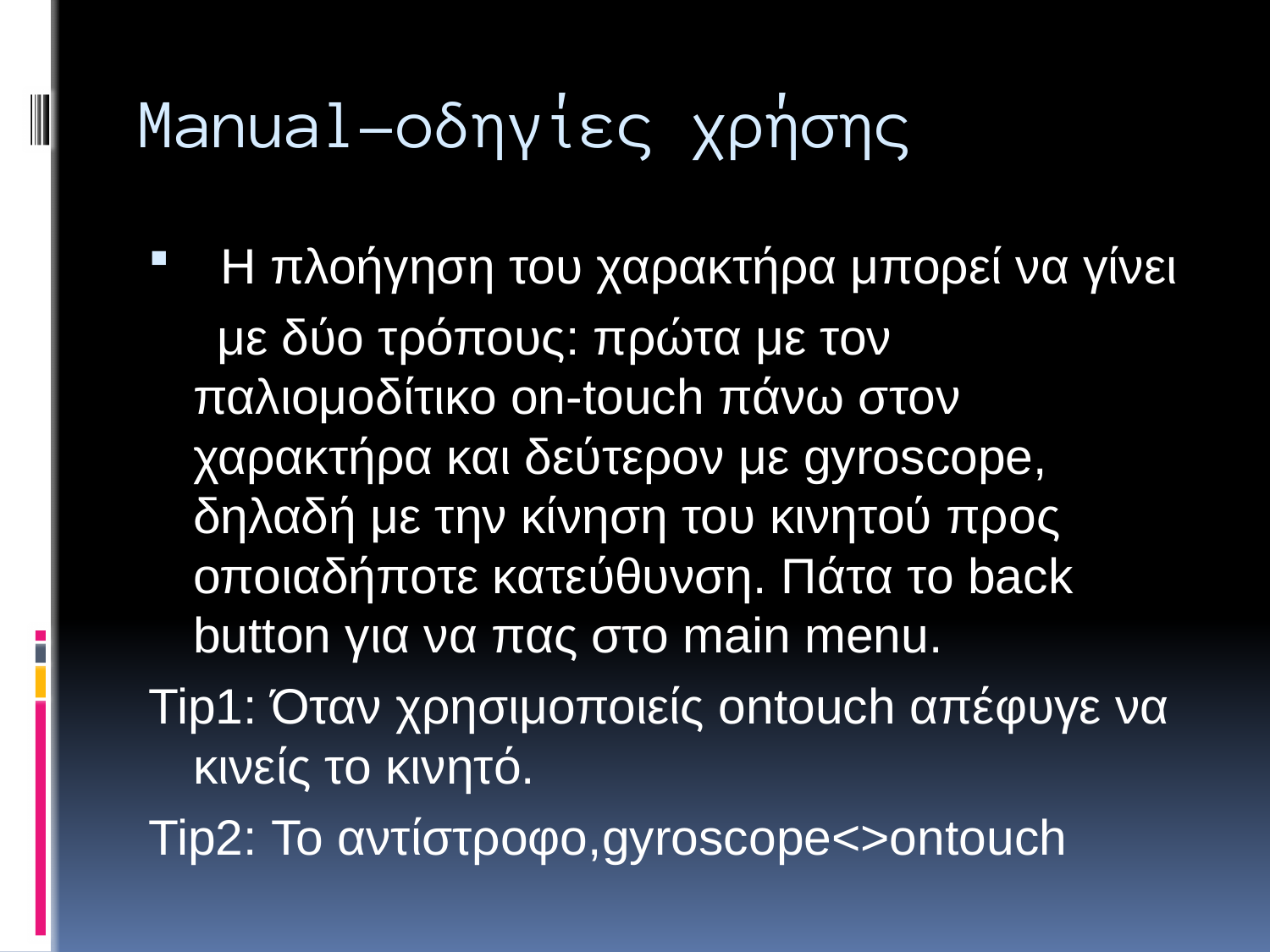

# Manual-οδηγίες χρήσης
  Η πλοήγηση του χαρακτήρα μπορεί να γίνει
     με δύο τρόπους: πρώτα με τον παλιομοδίτικο on-touch πάνω στον χαρακτήρα και δεύτερον με gyroscope, δηλαδή με την κίνηση του κινητού προς οποιαδήποτε κατεύθυνση. Πάτα το back button για να πας στο main menu.
Tip1: Όταν χρησιμοποιείς ontouch απέφυγε να κινείς το κινητό.
Tip2: Το αντίστροφο,gyroscope<>ontouch